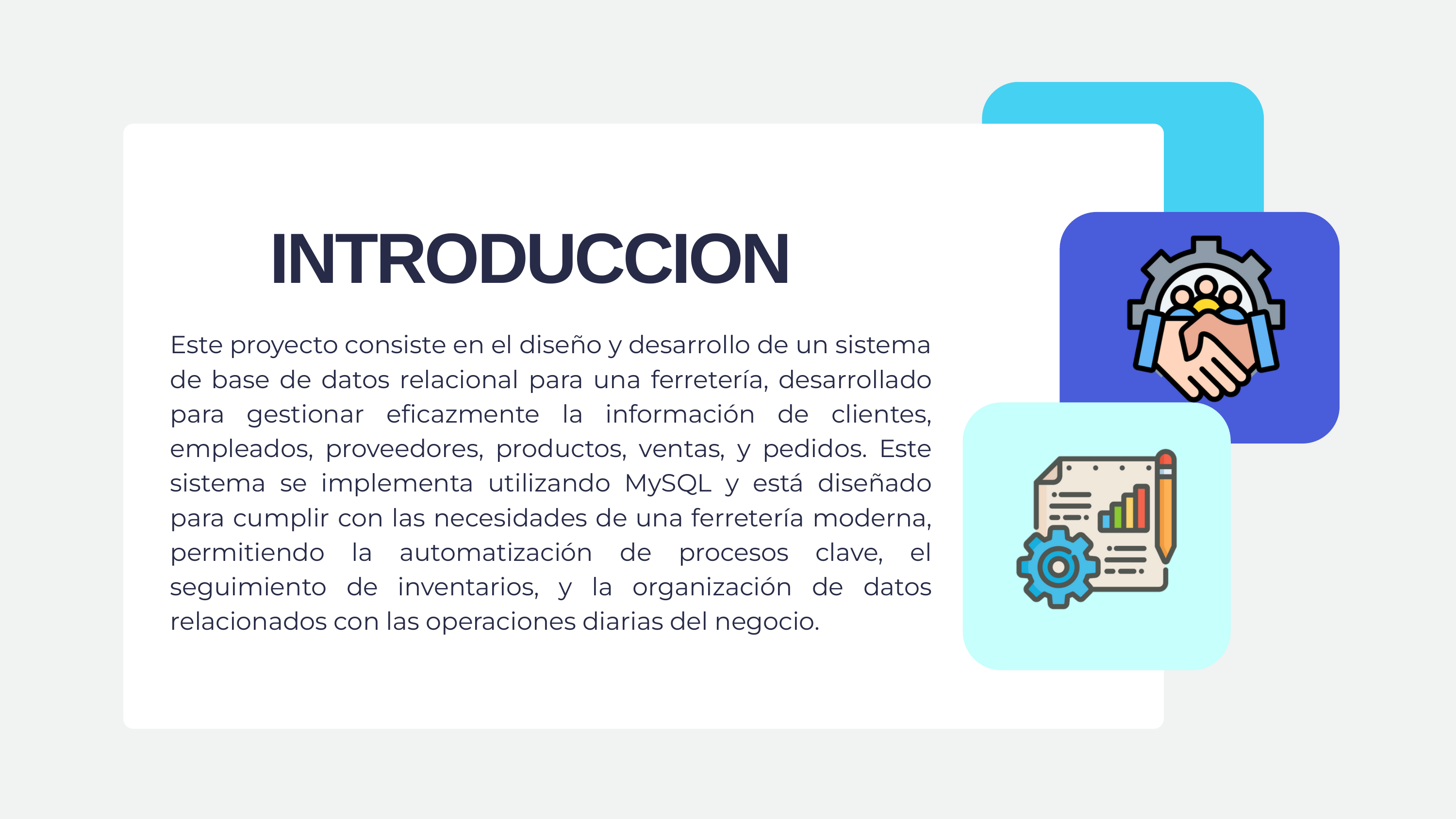

INTRODUCCION

Este proyecto consiste en el diseño y desarrollo de un sistema de base de datos relacional para una ferretería, desarrollado para gestionar eficazmente la información de clientes, empleados, proveedores, productos, ventas, y pedidos. Este sistema se implementa utilizando MySQL y está diseñado para cumplir con las necesidades de una ferretería moderna, permitiendo la automatización de procesos clave, el seguimiento de inventarios, y la organización de datos relacionados con las operaciones diarias del negocio.